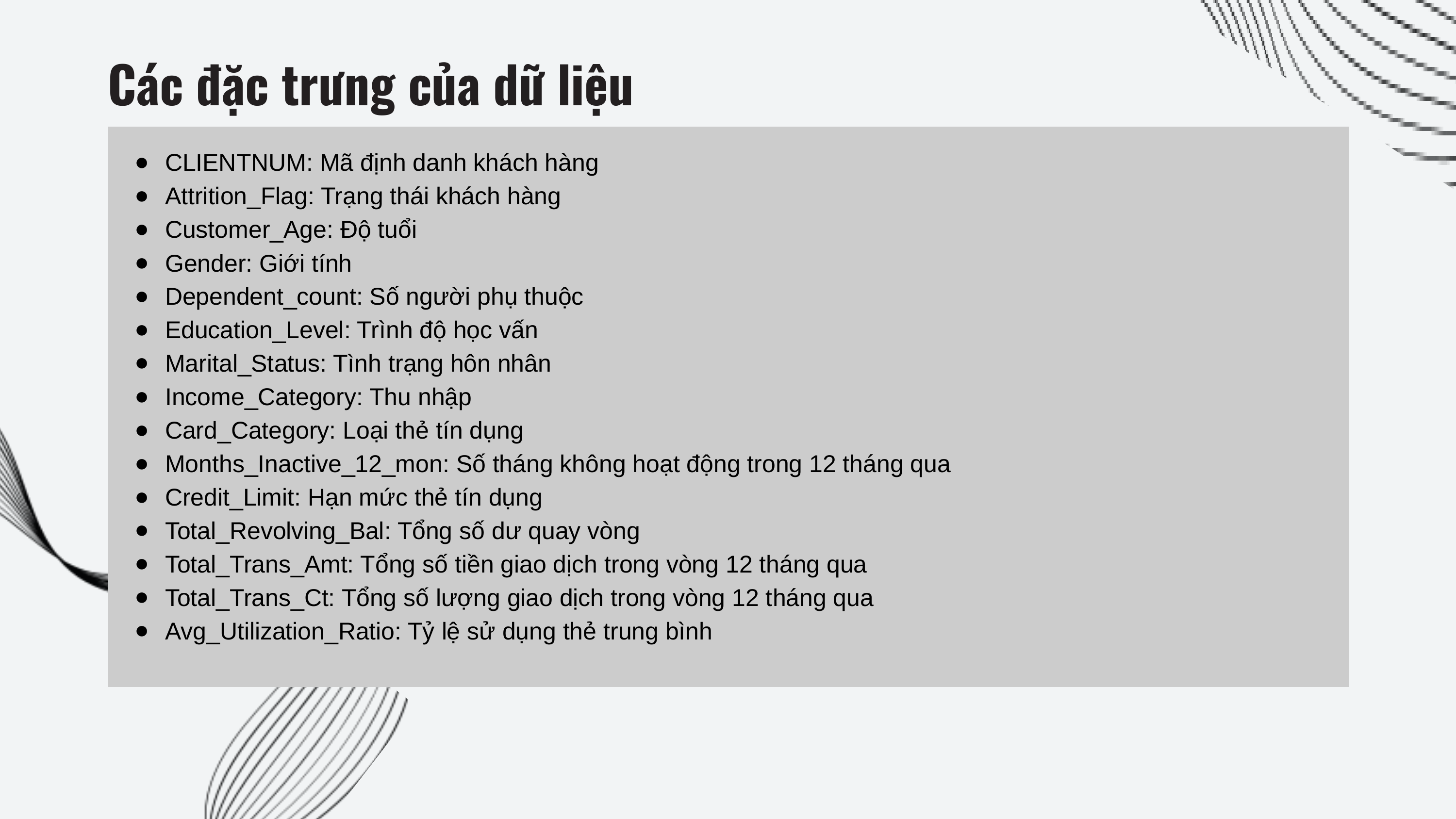

Các đặc trưng của dữ liệu

CLIENTNUM: Mã định danh khách hàng
Attrition_Flag: Trạng thái khách hàng
Customer_Age: Độ tuổi
Gender: Giới tính
Dependent_count: Số người phụ thuộc
Education_Level: Trình độ học vấn
Marital_Status: Tình trạng hôn nhân
Income_Category: Thu nhập
Card_Category: Loại thẻ tín dụng
Months_Inactive_12_mon: Số tháng không hoạt động trong 12 tháng qua
Credit_Limit: Hạn mức thẻ tín dụng
Total_Revolving_Bal: Tổng số dư quay vòng
Total_Trans_Amt: Tổng số tiền giao dịch trong vòng 12 tháng qua
Total_Trans_Ct: Tổng số lượng giao dịch trong vòng 12 tháng qua
Avg_Utilization_Ratio: Tỷ lệ sử dụng thẻ trung bình